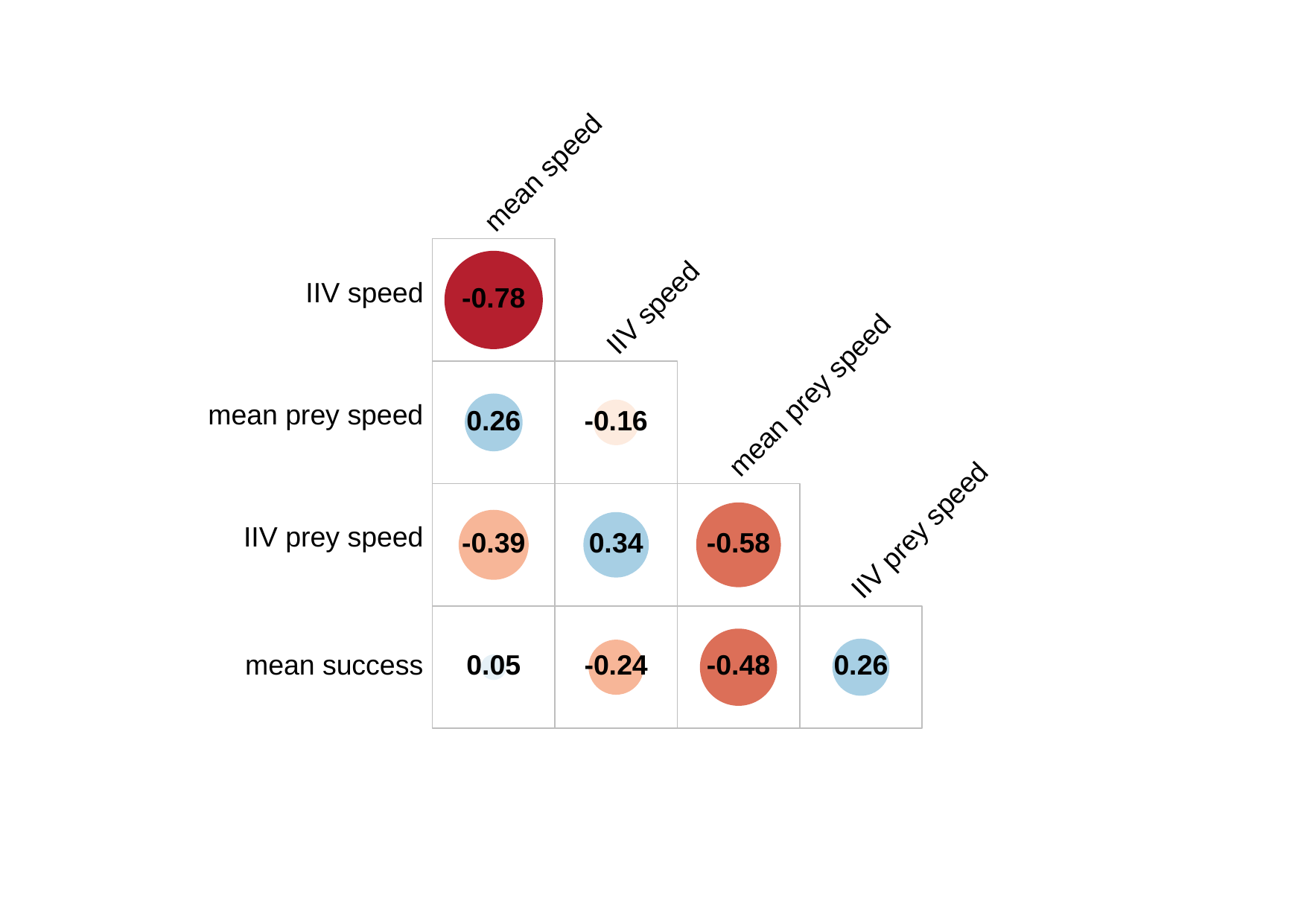

mean speed

IIV speed
-0.78
IIV speed

mean prey speed

mean prey speed
0.26
-0.16

IIV prey speed
IIV prey speed
-0.39
-0.58
0.34

-0.48
0.05
-0.24
0.26
mean success